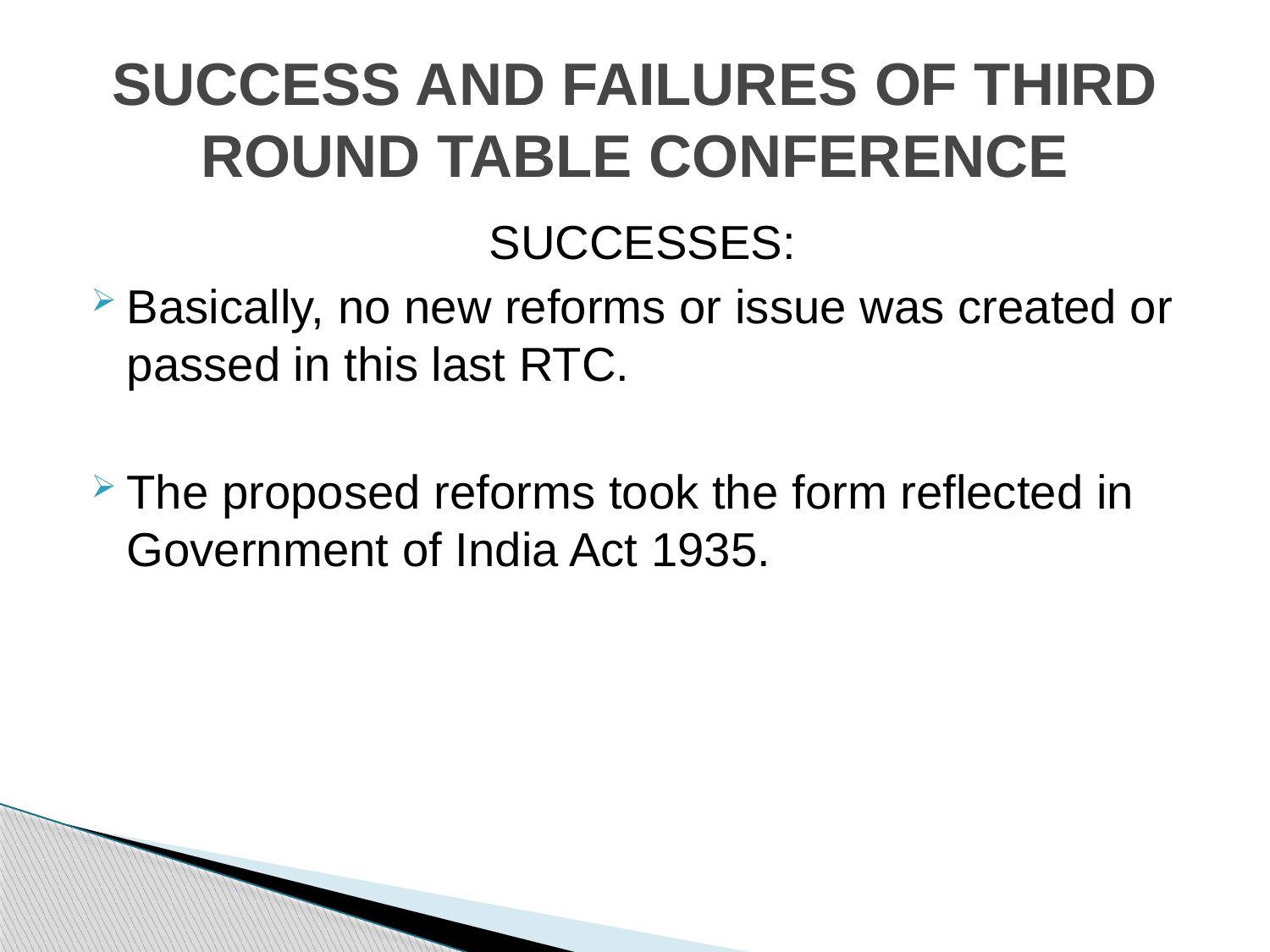

# SUCCESS AND FAILURES OF THIRD ROUND TABLE CONFERENCE
SUCCESSES:
Basically, no new reforms or issue was created or passed in this last RTC.

The proposed reforms took the form reflected in Government of India Act 1935.